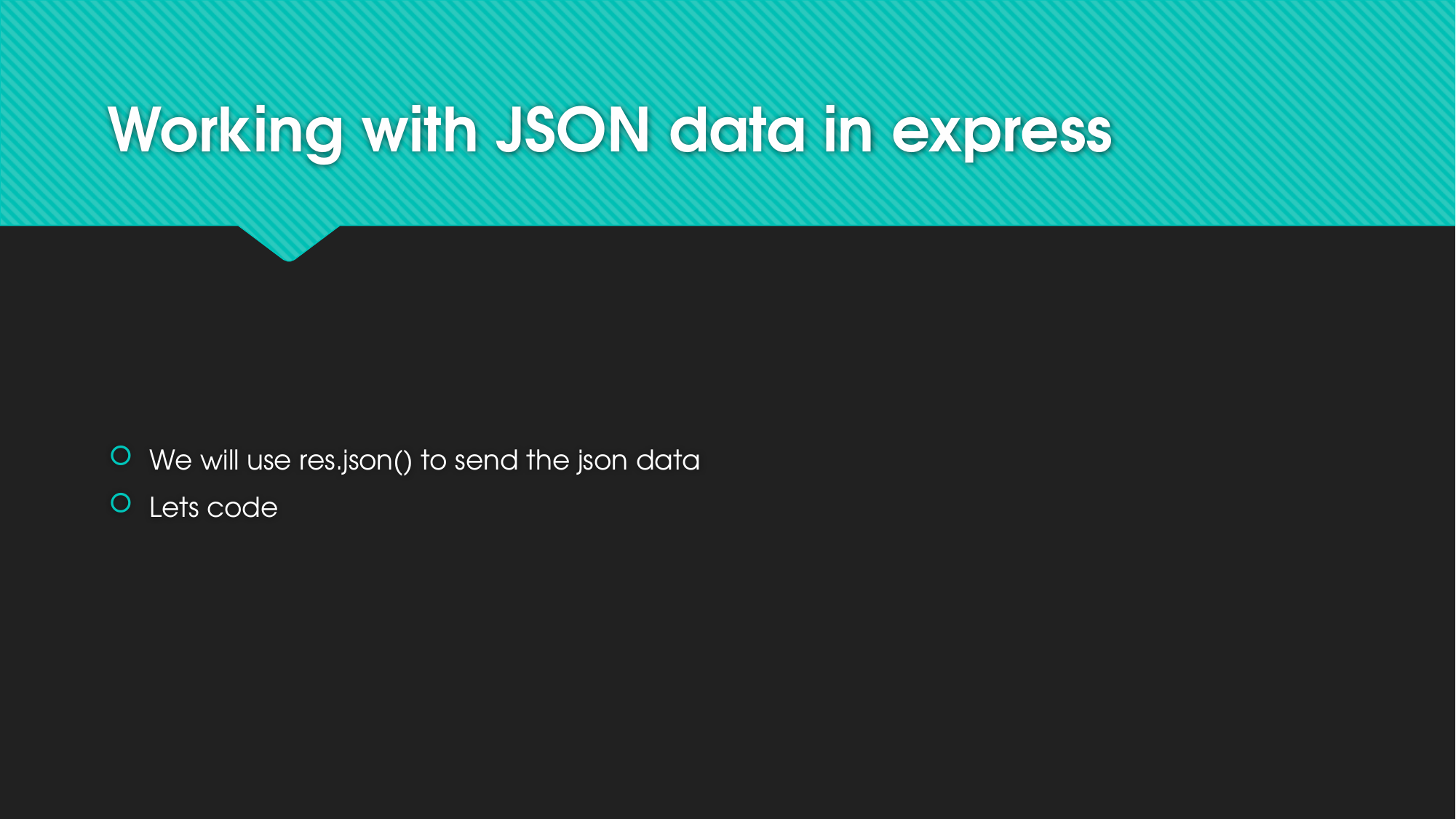

# Working with JSON data in express
We will use res.json() to send the json data
Lets code